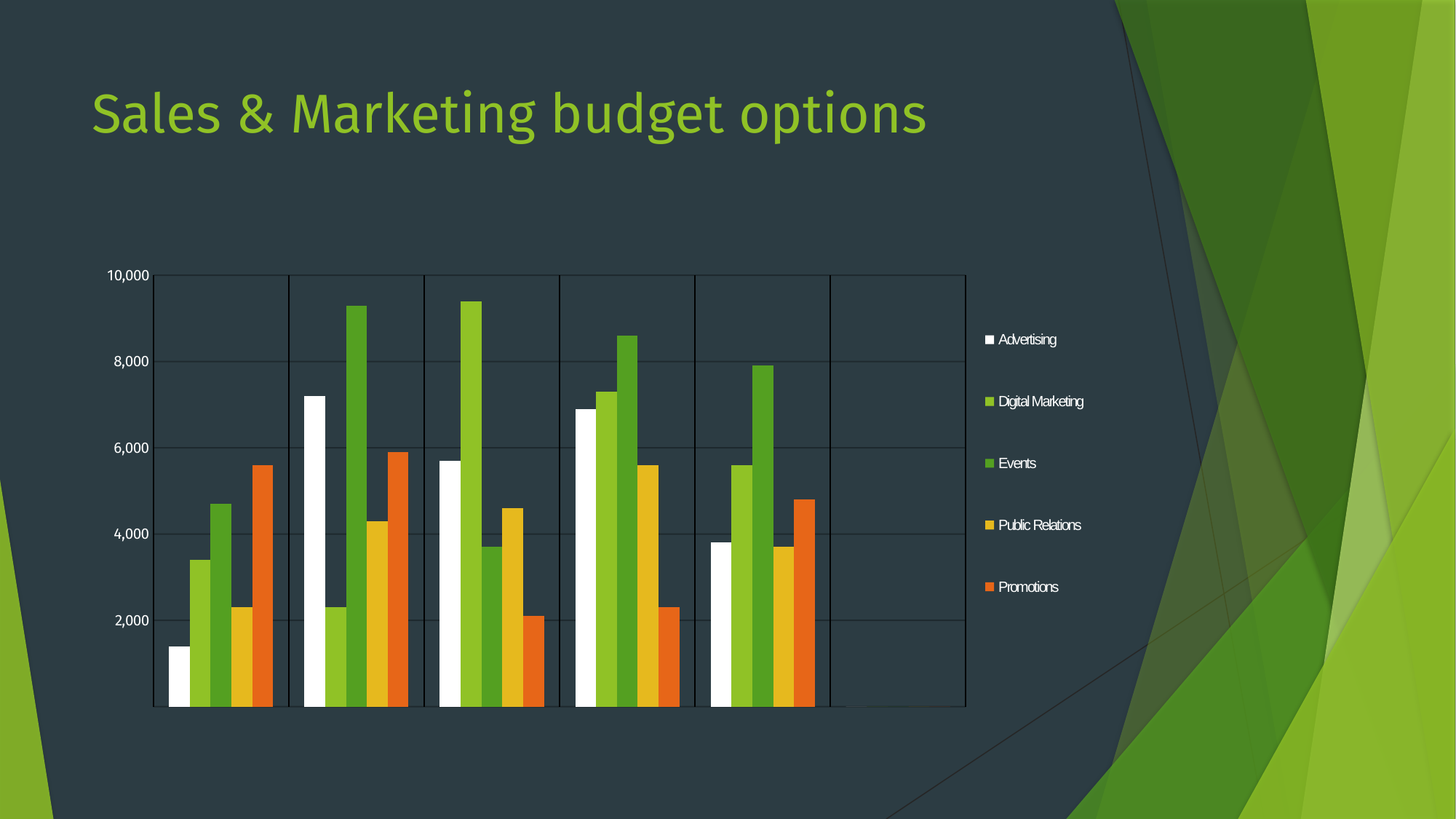

# Sales & Marketing budget options

### Chart

| Category | Advertising | Digital Marketing | Events | Public Relations | Promotions |
|---|---|---|---|---|---|
| Jul | 1400.0 | 3400.0 | 4700.0 | 2300.0 | 5600.0 |
| Aug | 7200.0 | 2300.0 | 9300.0 | 4300.0 | 5900.0 |
| Sep | 5700.0 | 9400.0 | 3700.0 | 4600.0 | 2100.0 |
| Oct | 6900.0 | 7300.0 | 8600.0 | 5600.0 | 2300.0 |
| Nov | 3800.0 | 5600.0 | 7900.0 | 3700.0 | 4800.0 |
| Dec | 0.0 | 0.0 | 0.0 | 0.0 | 0.0 |